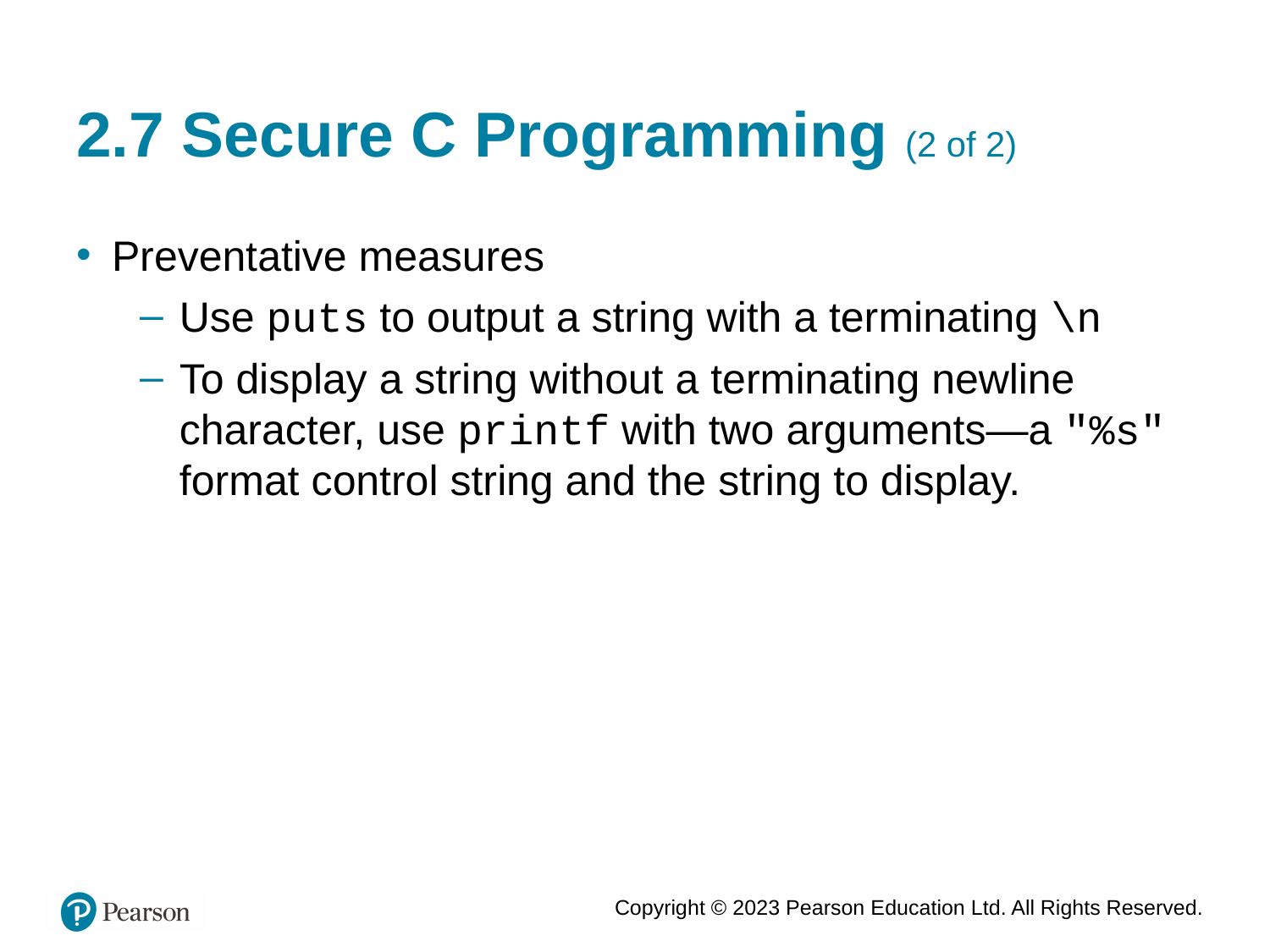

# 2.7 Secure C Programming (2 of 2)
Preventative measures
Use puts to output a string with a terminating \n
To display a string without a terminating newline character, use printf with two arguments—a "%s" format control string and the string to display.